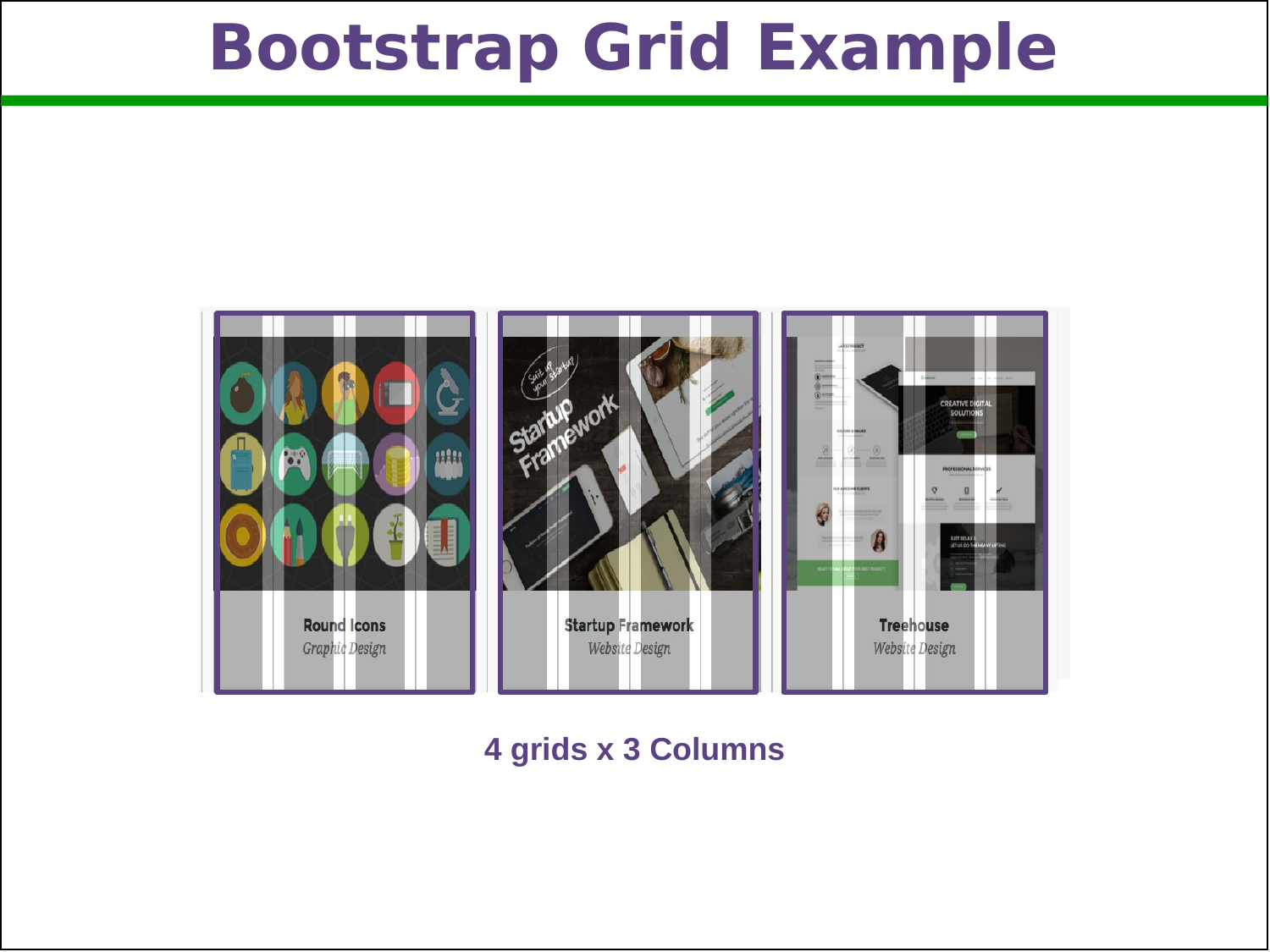

Bootstrap Grid Example

4 grids x 3 Columns